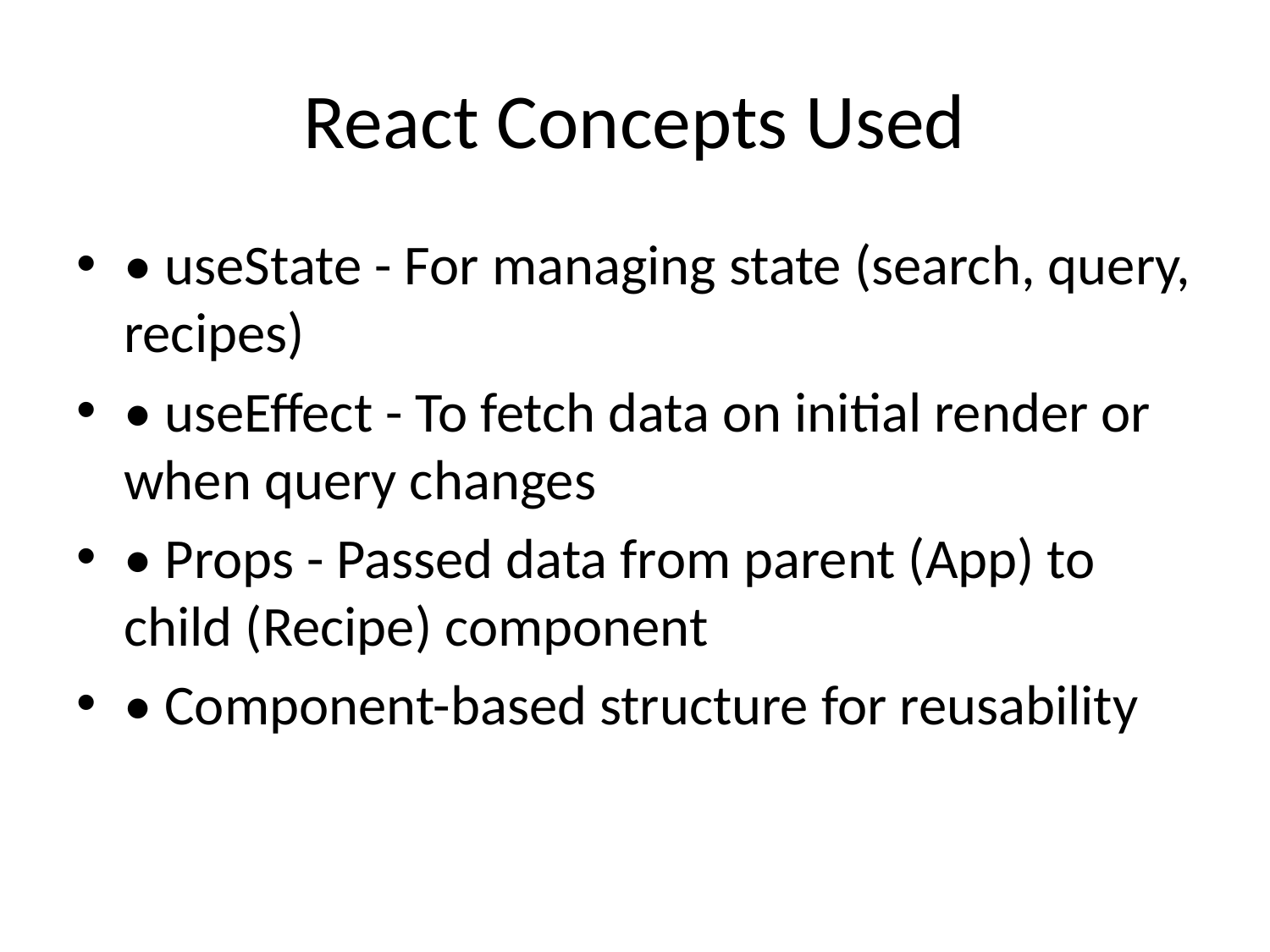

# React Concepts Used
• useState - For managing state (search, query, recipes)
• useEffect - To fetch data on initial render or when query changes
• Props - Passed data from parent (App) to child (Recipe) component
• Component-based structure for reusability